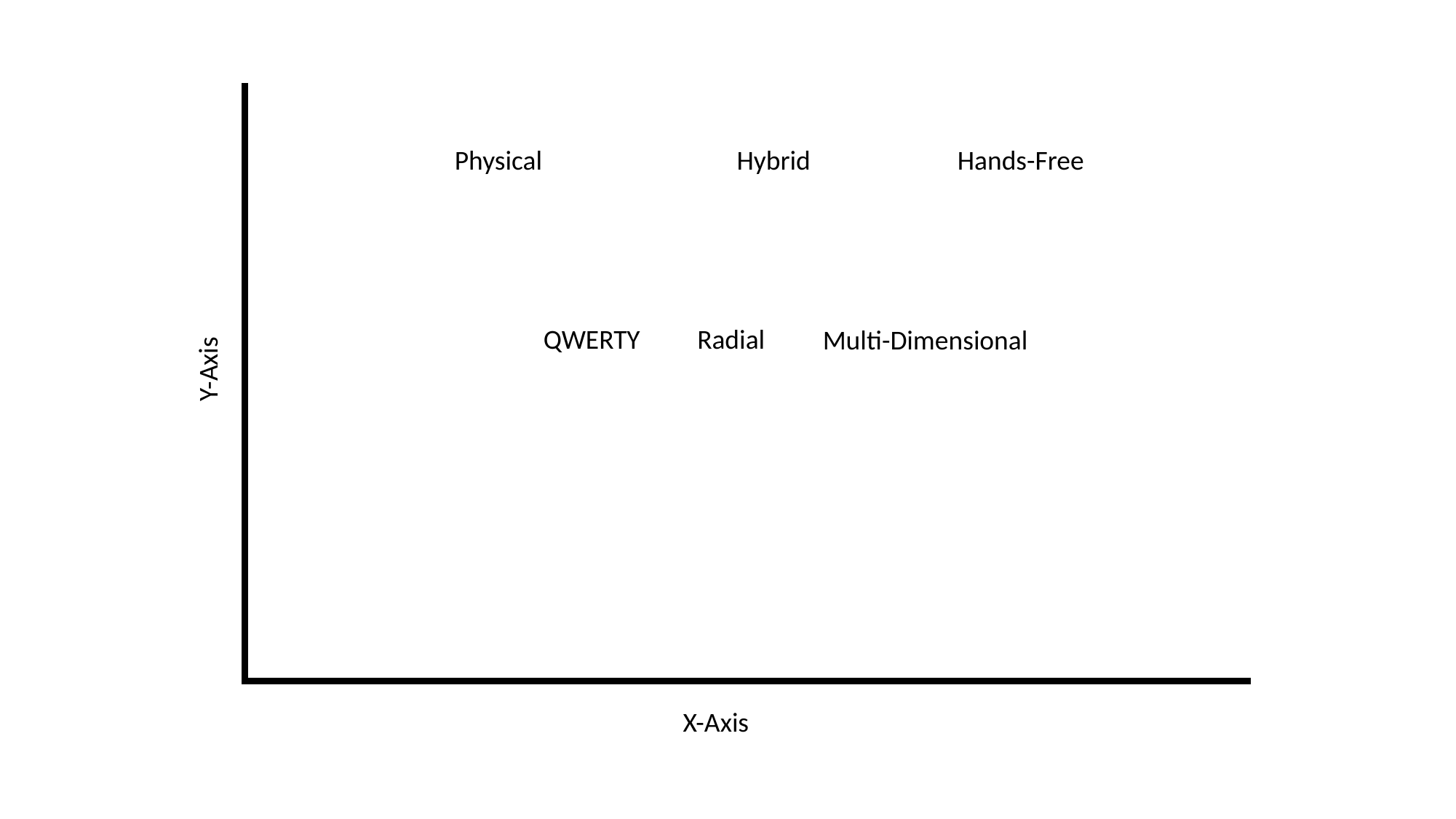

Physical
Hybrid
Hands-Free
QWERTY
Radial
Multi-Dimensional
Y-Axis
X-Axis